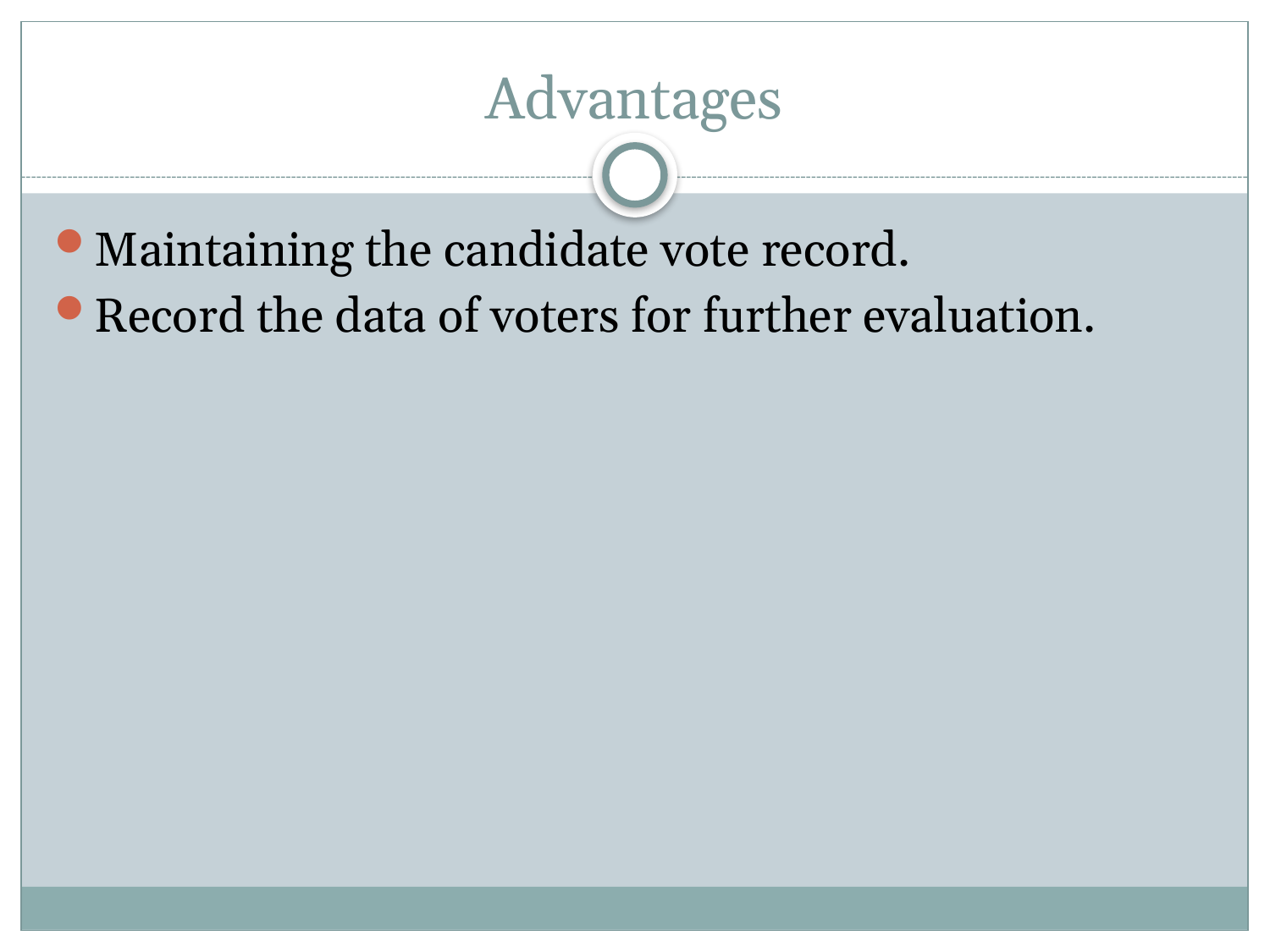

# Advantages
Maintaining the candidate vote record.
Record the data of voters for further evaluation.